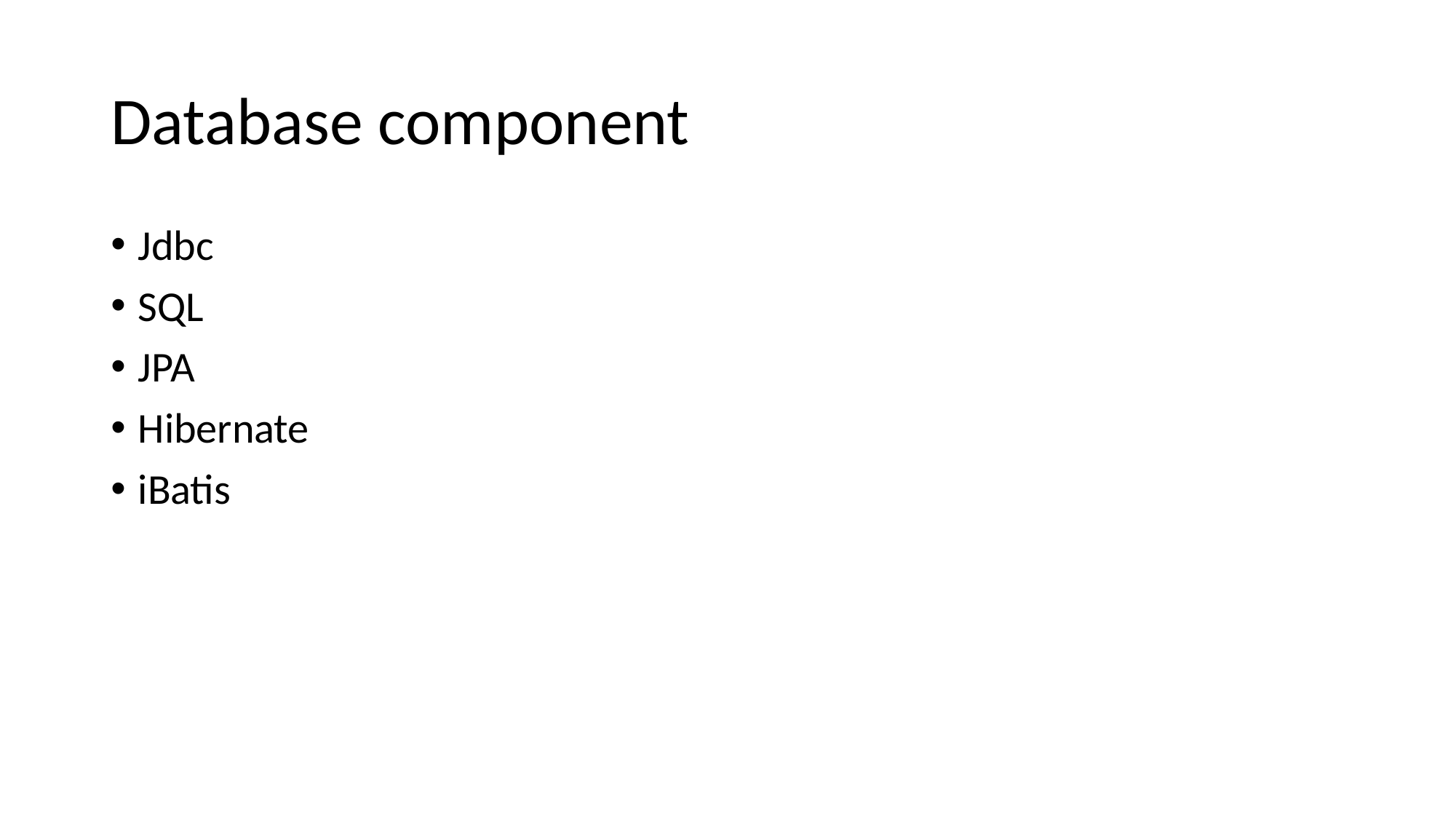

# Database component
Jdbc
SQL
JPA
Hibernate
iBatis